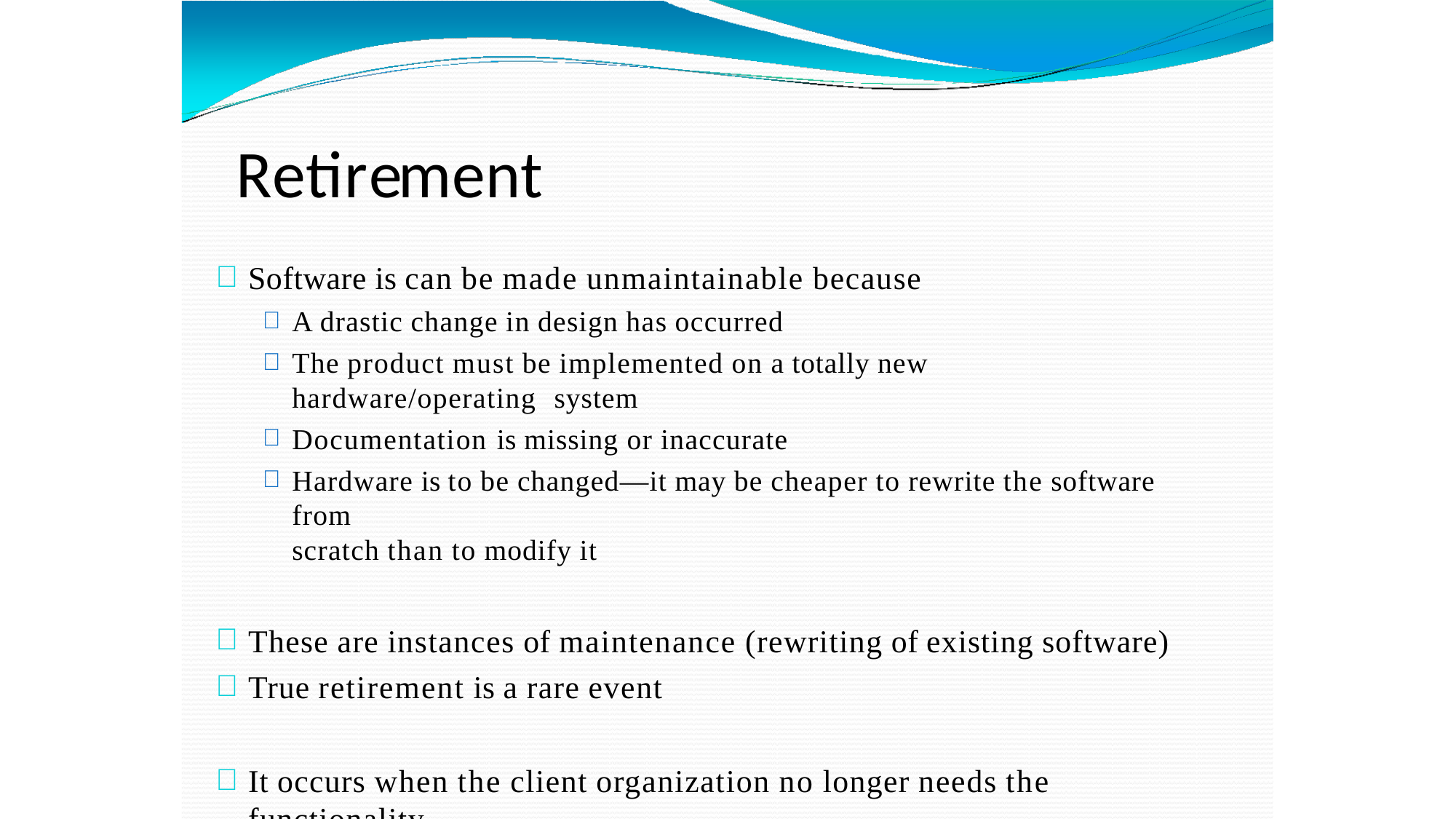

# Retirement
Software is can be made unmaintainable because
A drastic change in design has occurred
The product must be implemented on a totally new hardware/operating  system
Documentation is missing or inaccurate
Hardware is to be changed—it may be cheaper to rewrite the software from
scratch than to modify it

These are instances of maintenance (rewriting of existing software)
True retirement is a rare event

It occurs when the client organization no longer needs the functionality
provided by the product